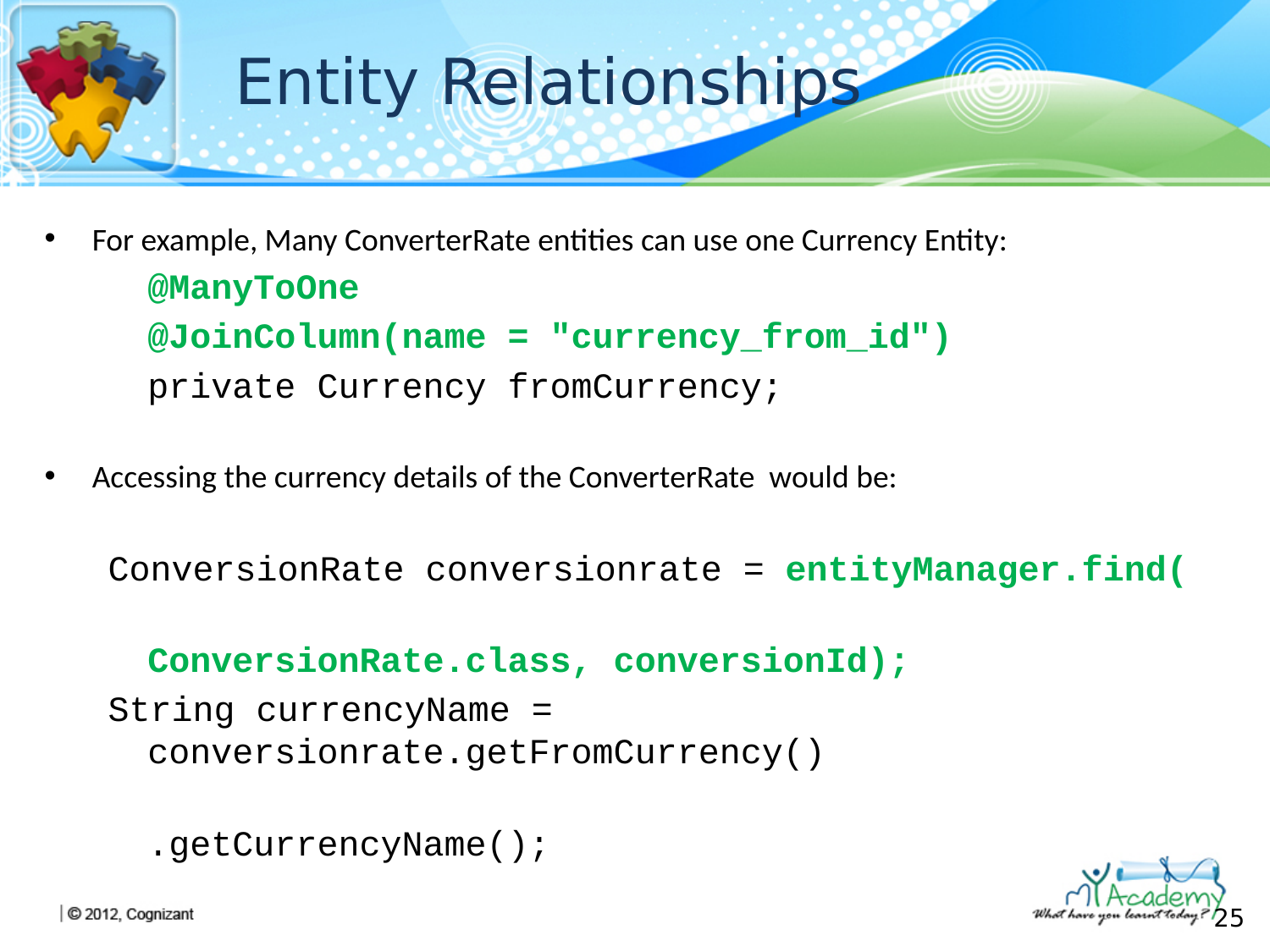

# Entity Relationships
For example, Many ConverterRate entities can use one Currency Entity:
	@ManyToOne
	@JoinColumn(name = "currency_from_id")
	private Currency fromCurrency;

Accessing the currency details of the ConverterRate  would be:

ConversionRate conversionrate = entityManager.find(
						ConversionRate.class, conversionId);
String currencyName = conversionrate.getFromCurrency()
							.getCurrencyName();

25